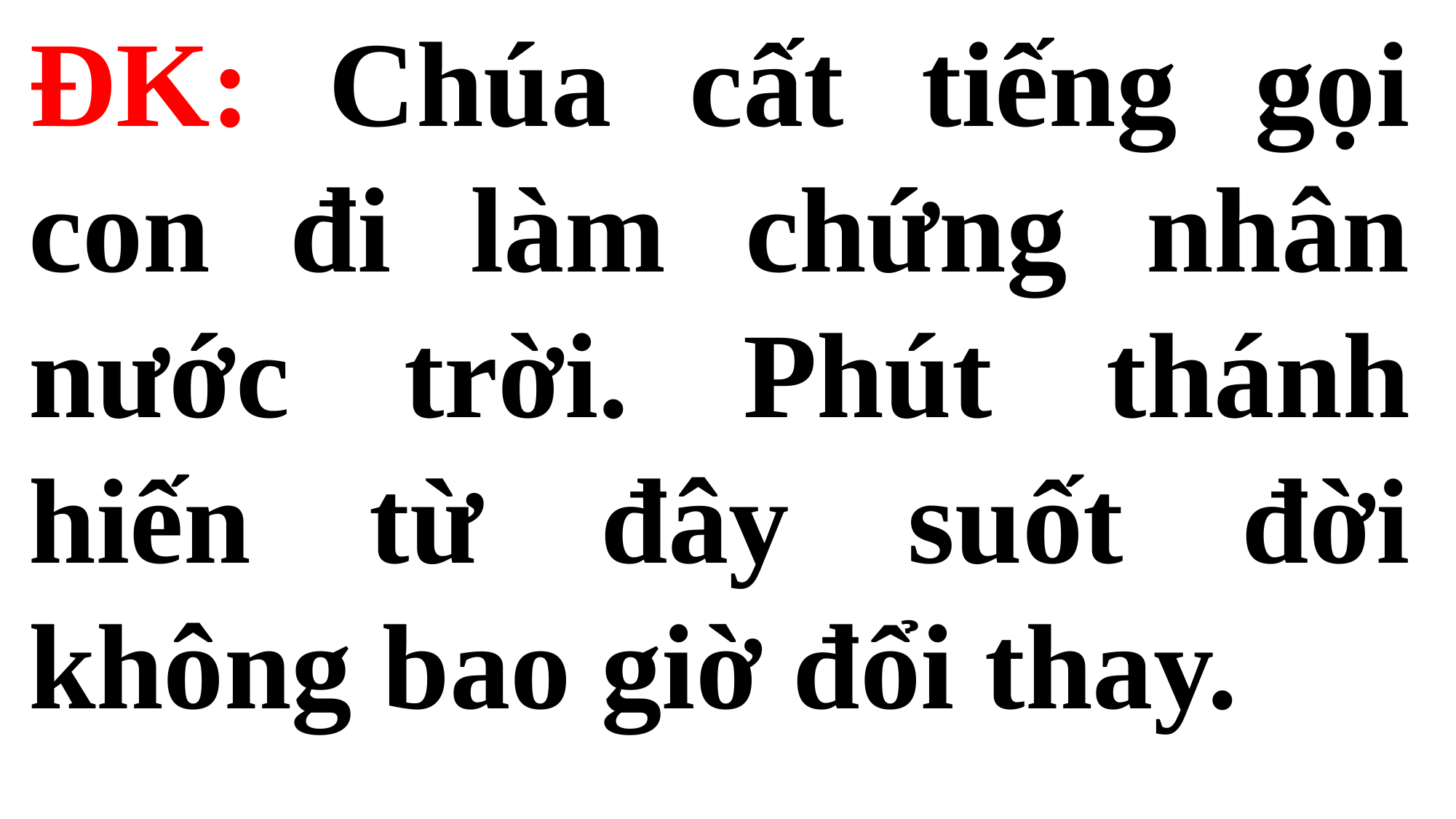

ĐK: Chúa cất tiếng gọi con đi làm chứng nhân nước trời. Phút thánh hiến từ đây suốt đời không bao giờ đổi thay.